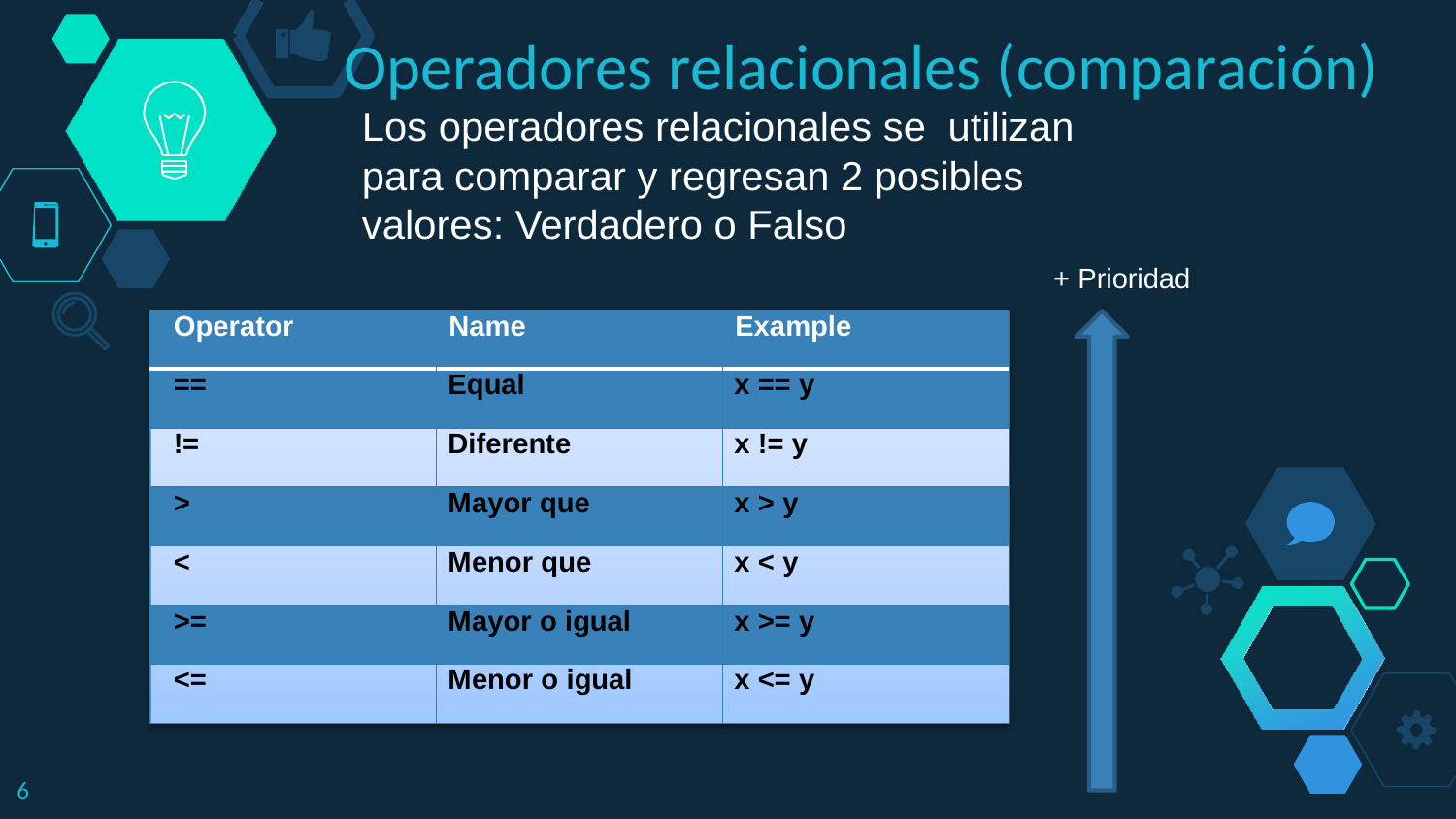

Operadores relacionales (comparación)
Los operadores relacionales se	utilizan para comparar y regresan 2 posibles valores: Verdadero o Falso

+ Prioridad

| Operator | Name | Example |
| --- | --- | --- |
| == | Equal | x == y |
| != | Diferente | x != y |
| > | Mayor que | x > y |
| < | Menor que | x < y |
| >= | Mayor o igual | x >= y |
| <= | Menor o igual | x <= y |

6